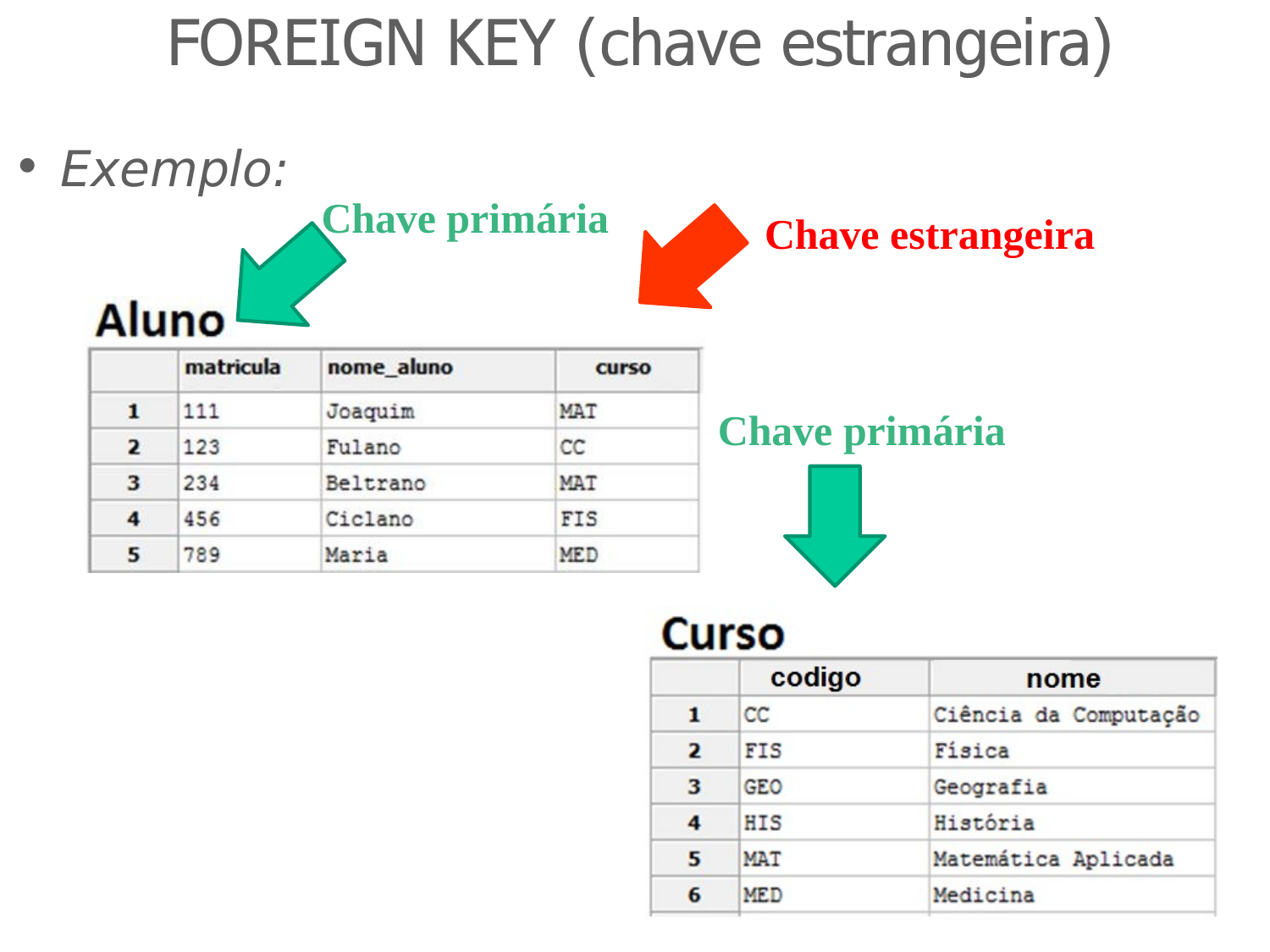

# FOREIGN KEY (chave estrangeira)
Exemplo:
Chave primária

Chave estrangeira

Chave primária